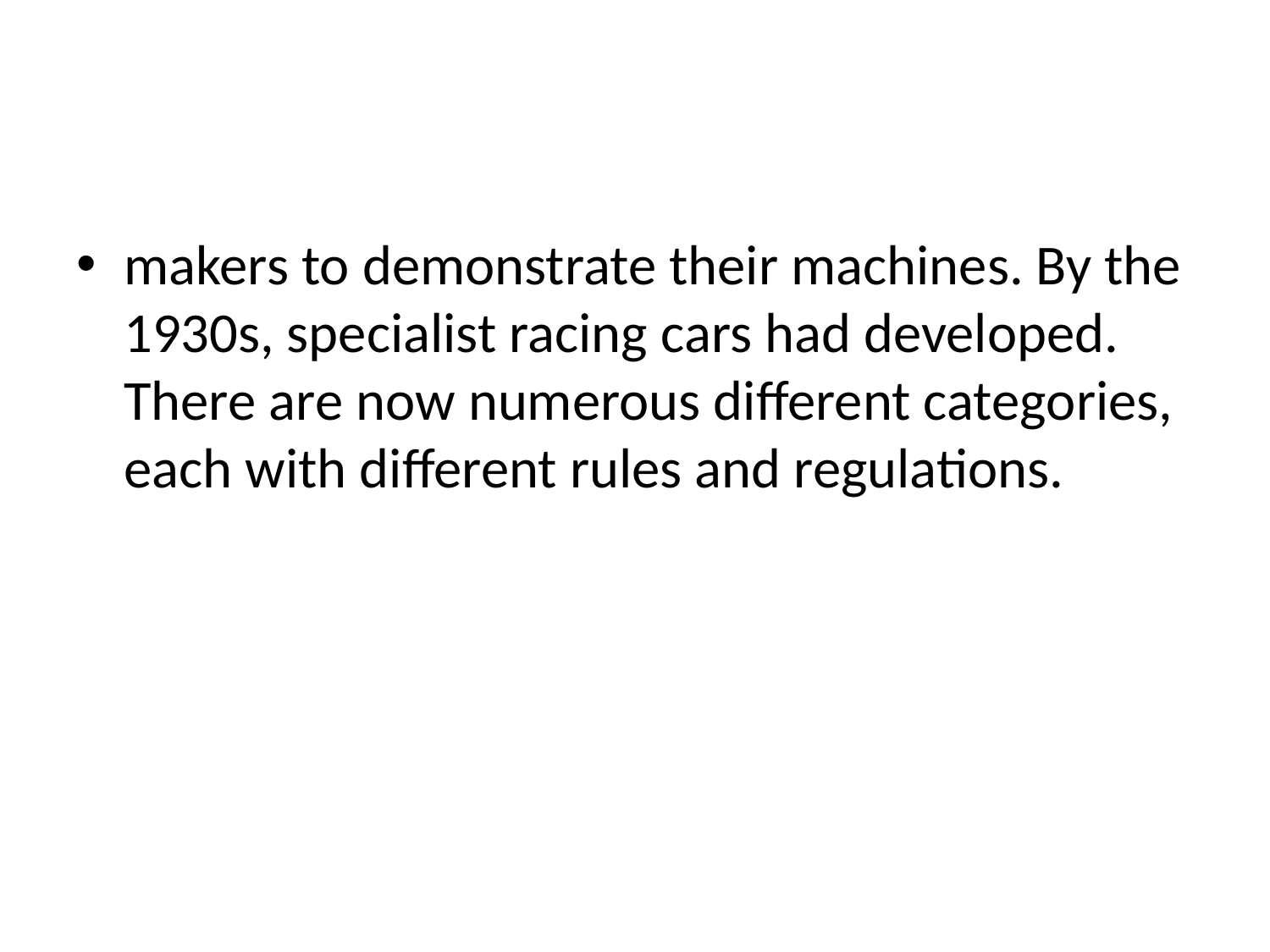

#
makers to demonstrate their machines. By the 1930s, specialist racing cars had developed. There are now numerous different categories, each with different rules and regulations.